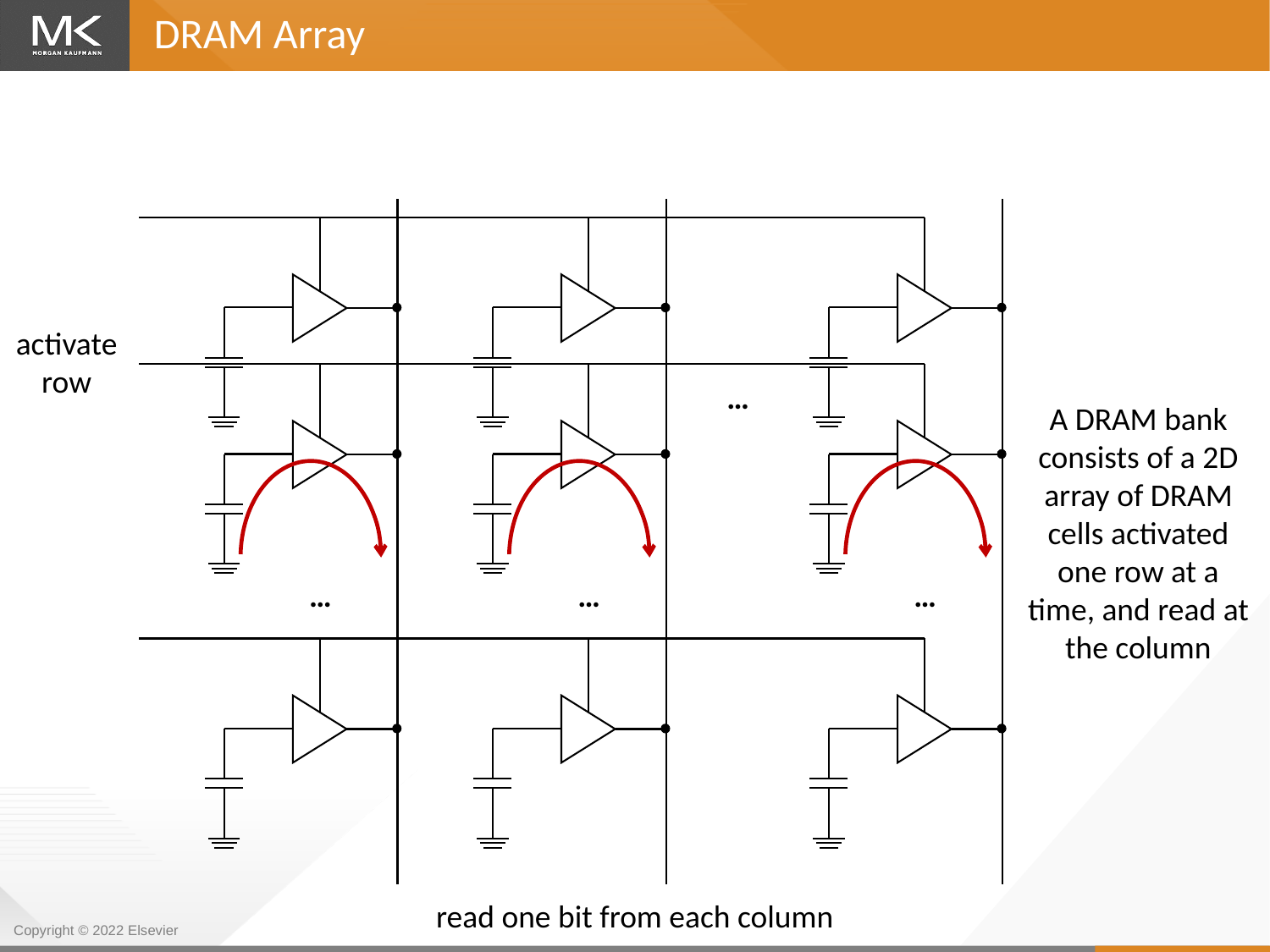

DRAM Array

…

…

…

activate row
…
A DRAM bank consists of a 2D array of DRAM cells activated one row at a time, and read at the column

read one bit from each column